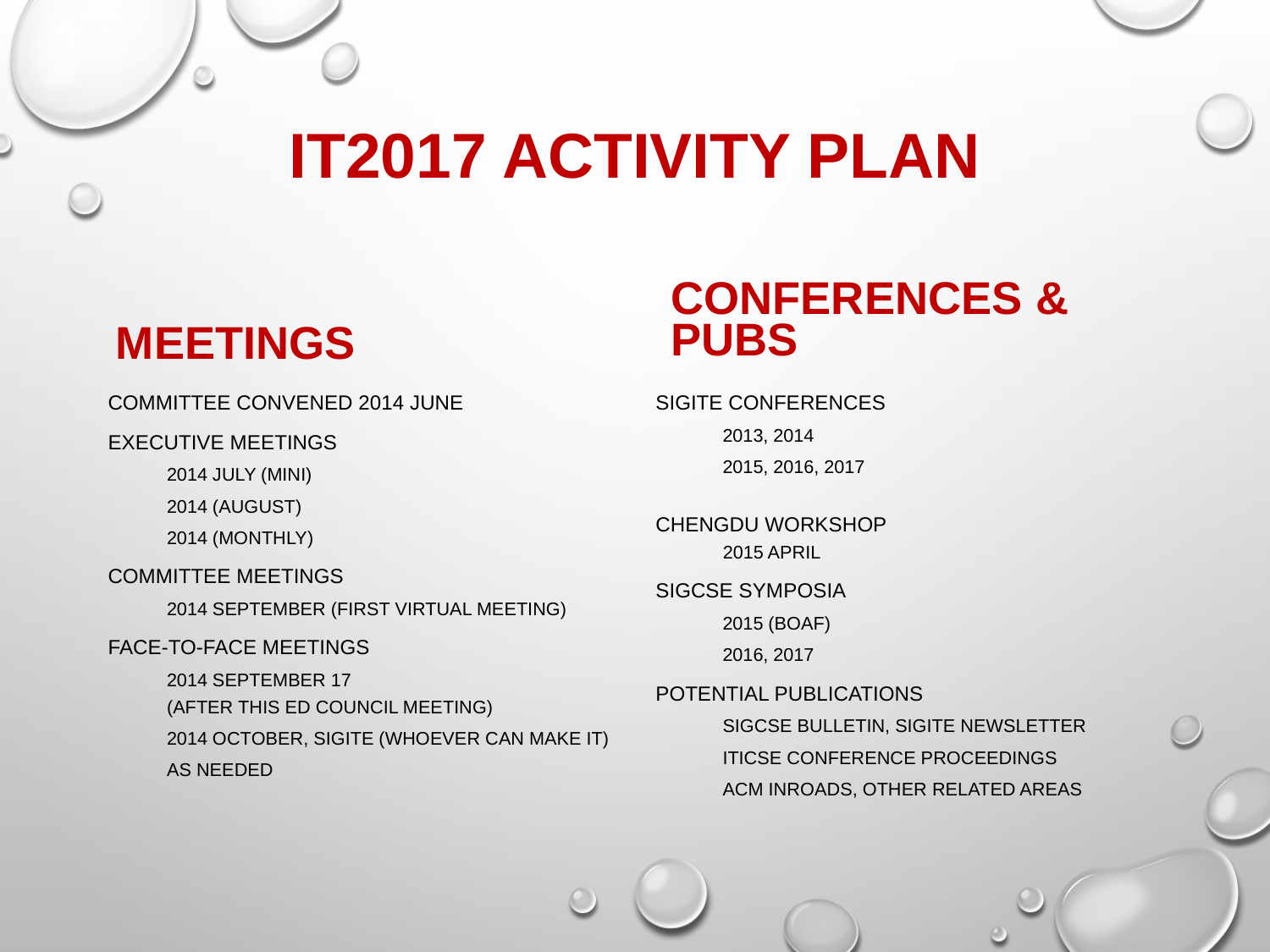

# IT2017 Activity Plan
Conferences & Pubs
Meetings
Committee Convened 2014 June
Executive Meetings
2014 July (Mini)
2014 (August)
2014 (Monthly)
Committee Meetings
2014 September (First Virtual Meeting)
Face-to-Face Meetings
2014 September 17
(After this Ed Council Meeting)
2014 October, SIGITE (Whoever can make it)
As Needed

SIGITE Conferences
2013, 2014
2015, 2016, 2017

Chengdu Workshop
2015 April
SIGCSE Symposia
2015 (BOAF)
2016, 2017
Potential Publications
SIGCSE Bulletin, SIGITE Newsletter
ITICSE Conference Proceedings
ACM Inroads, Other Related Areas